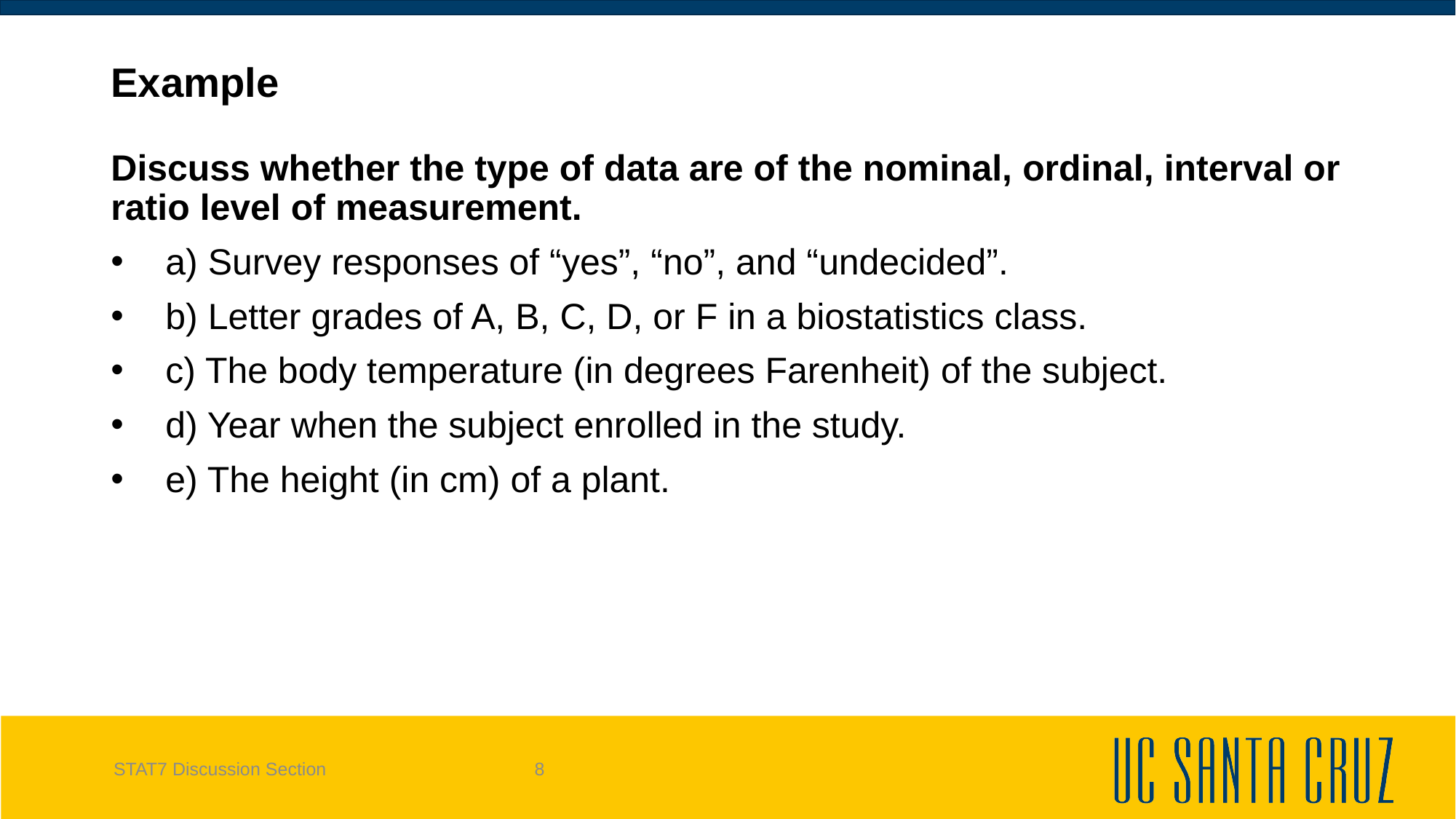

# Example
Discuss whether the type of data are of the nominal, ordinal, interval or ratio level of measurement.
a) Survey responses of “yes”, “no”, and “undecided”.
b) Letter grades of A, B, C, D, or F in a biostatistics class.
c) The body temperature (in degrees Farenheit) of the subject.
d) Year when the subject enrolled in the study.
e) The height (in cm) of a plant.
STAT7 Discussion Section
8